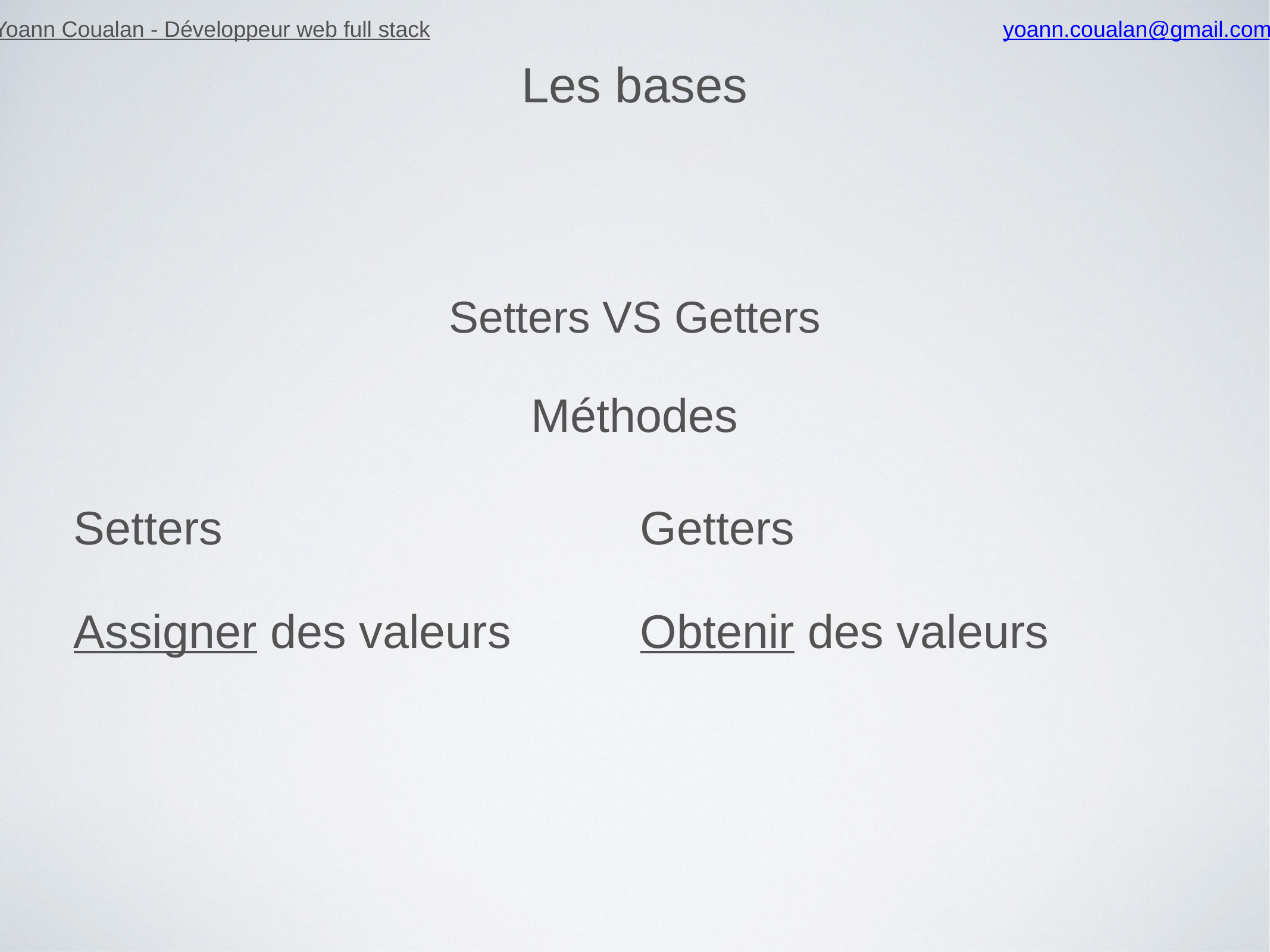

Yoann Coualan - Développeur web full stack
yoann.coualan@gmail.com
Les bases
Setters VS Getters
Méthodes
Setters
Assigner des valeurs
Getters
Obtenir des valeurs